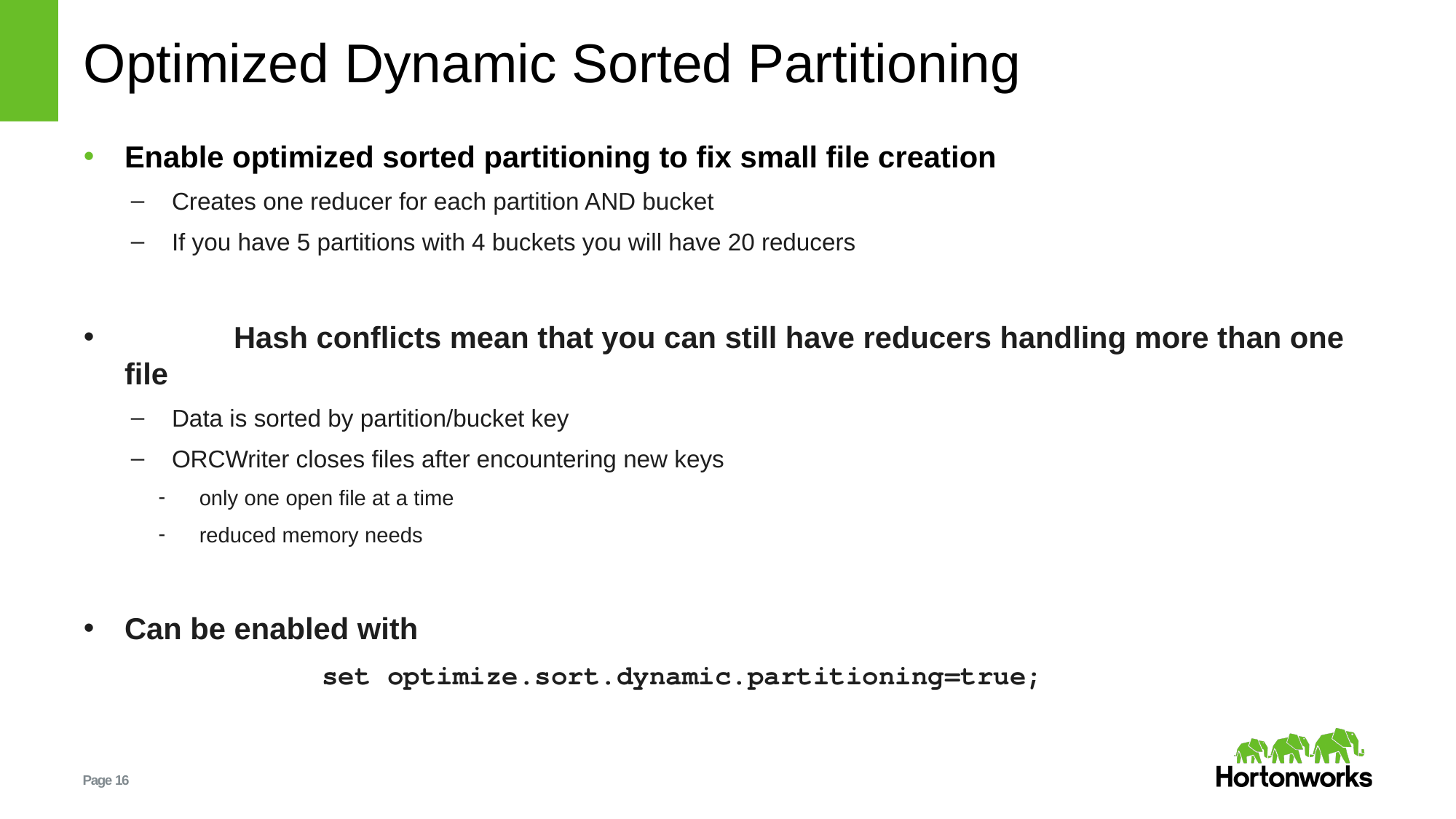

# Optimized Dynamic Sorted Partitioning
Enable optimized sorted partitioning to fix small file creation
Creates one reducer for each partition AND bucket
If you have 5 partitions with 4 buckets you will have 20 reducers

	Hash conflicts mean that you can still have reducers handling more than one file
Data is sorted by partition/bucket key
ORCWriter closes files after encountering new keys
only one open file at a time
reduced memory needs

Can be enabled with
		set optimize.sort.dynamic.partitioning=true;